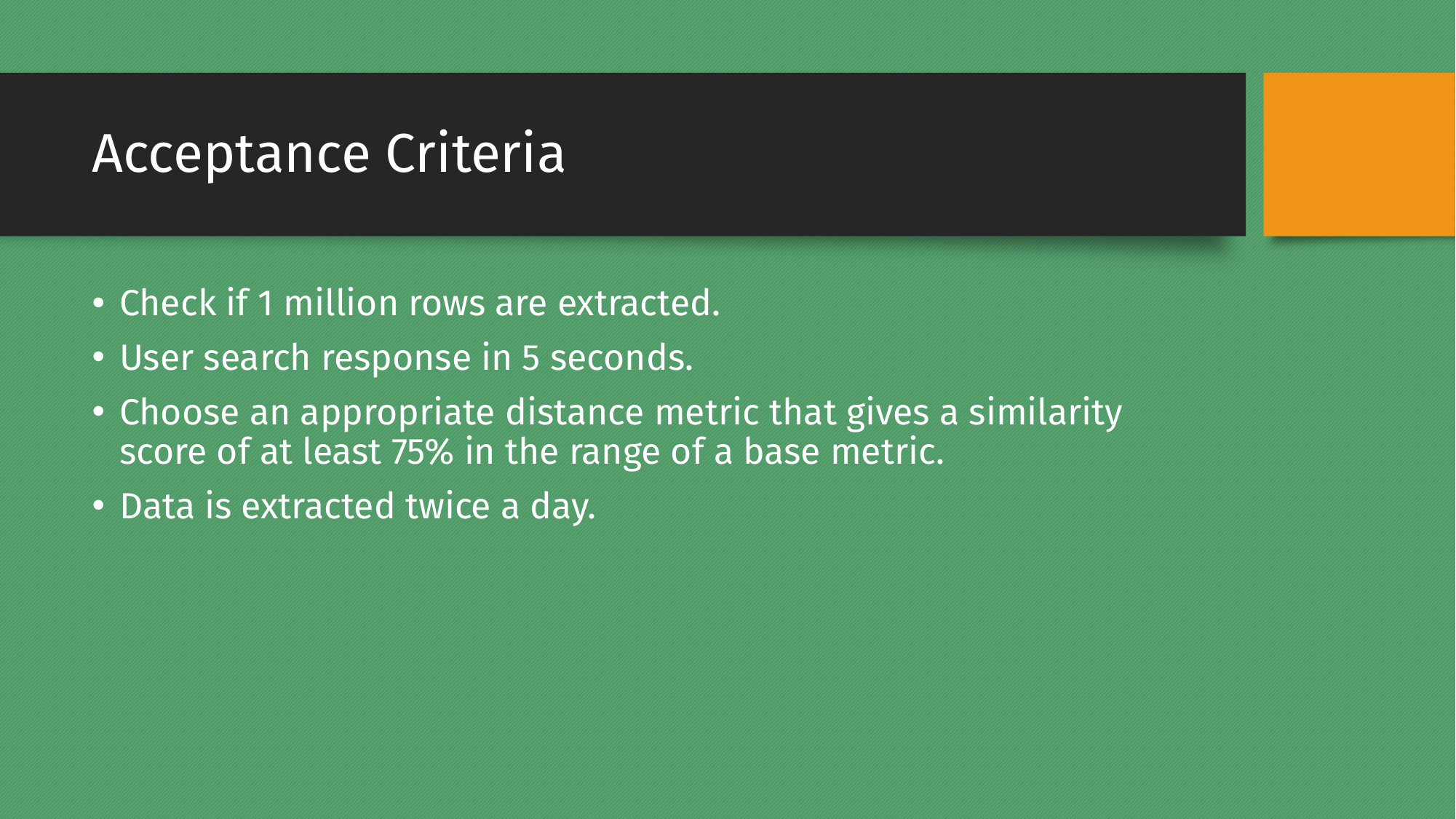

# Acceptance Criteria
Check if 1 million rows are extracted.
User search response in 5 seconds.
Choose an appropriate distance metric that gives a similarity score of at least 75% in the range of a base metric.
Data is extracted twice a day.